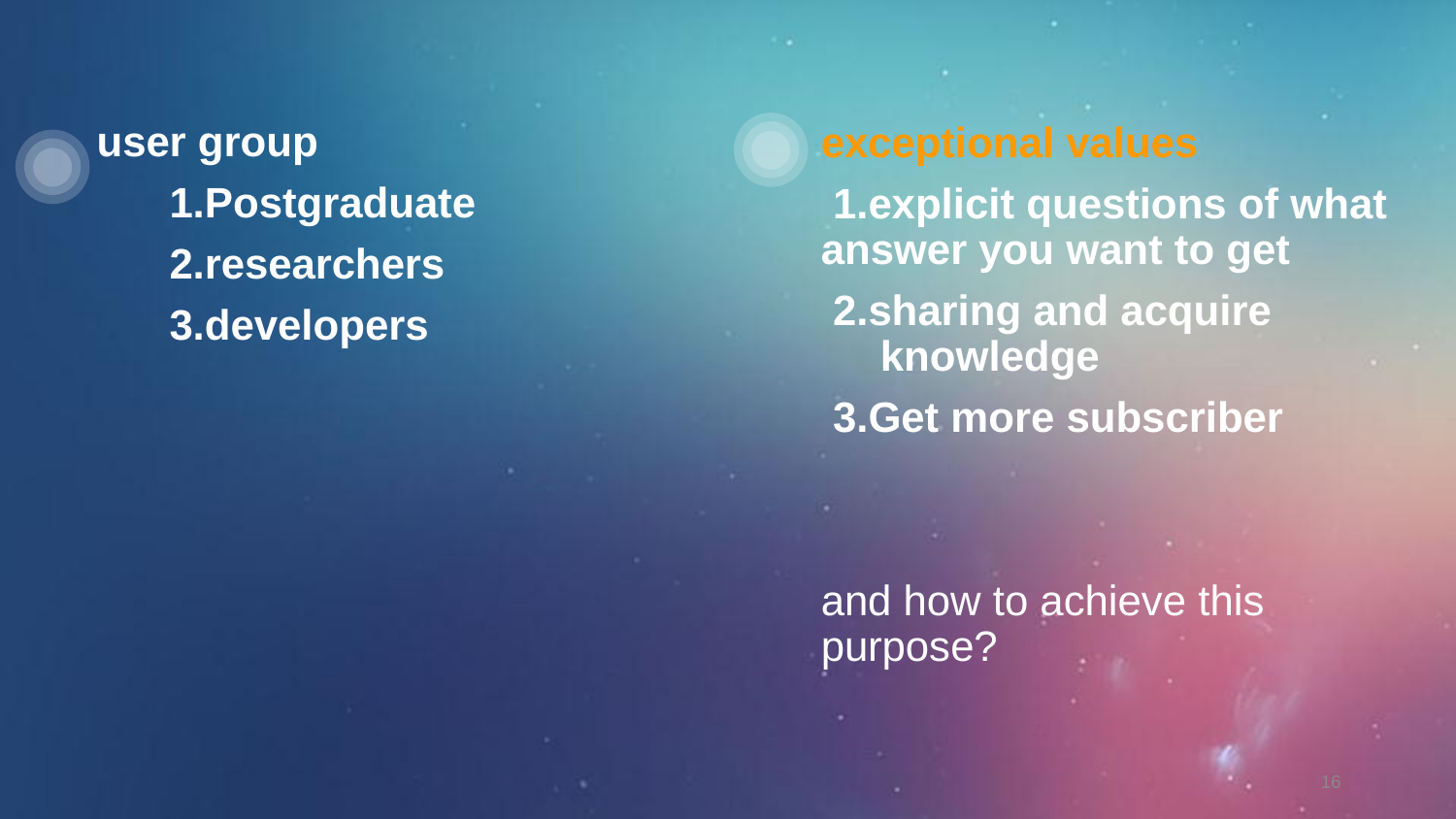

exceptional values
 1.explicit questions of what answer you want to get
 2.sharing and acquire                 knowledge
 3.Get more subscriber

and how to achieve this purpose?

user group
1.Postgraduate
2.researchers
3.developers

16